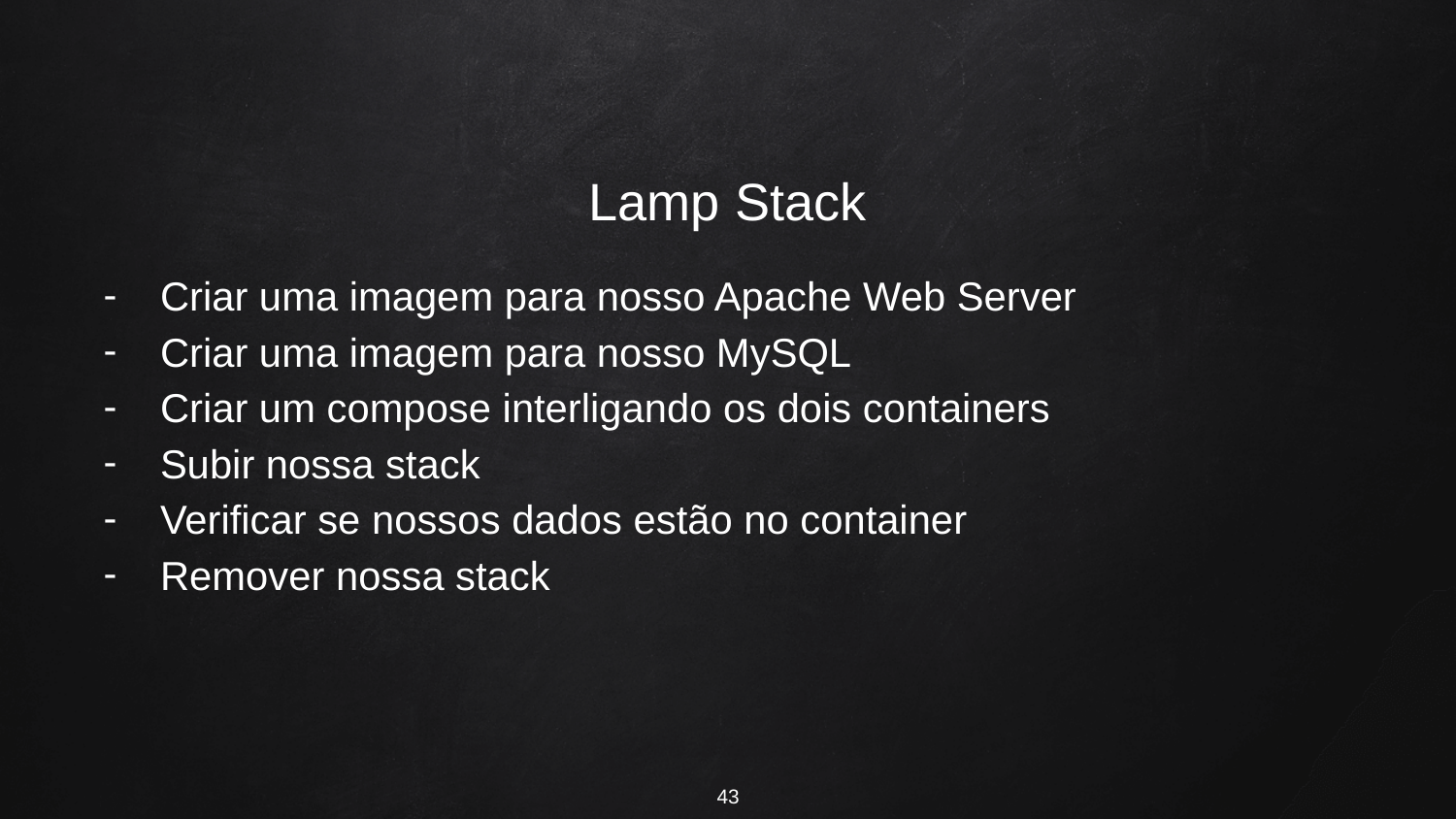

# Lamp Stack
Criar uma imagem para nosso Apache Web Server
Criar uma imagem para nosso MySQL
Criar um compose interligando os dois containers
Subir nossa stack
Verificar se nossos dados estão no container
Remover nossa stack
43